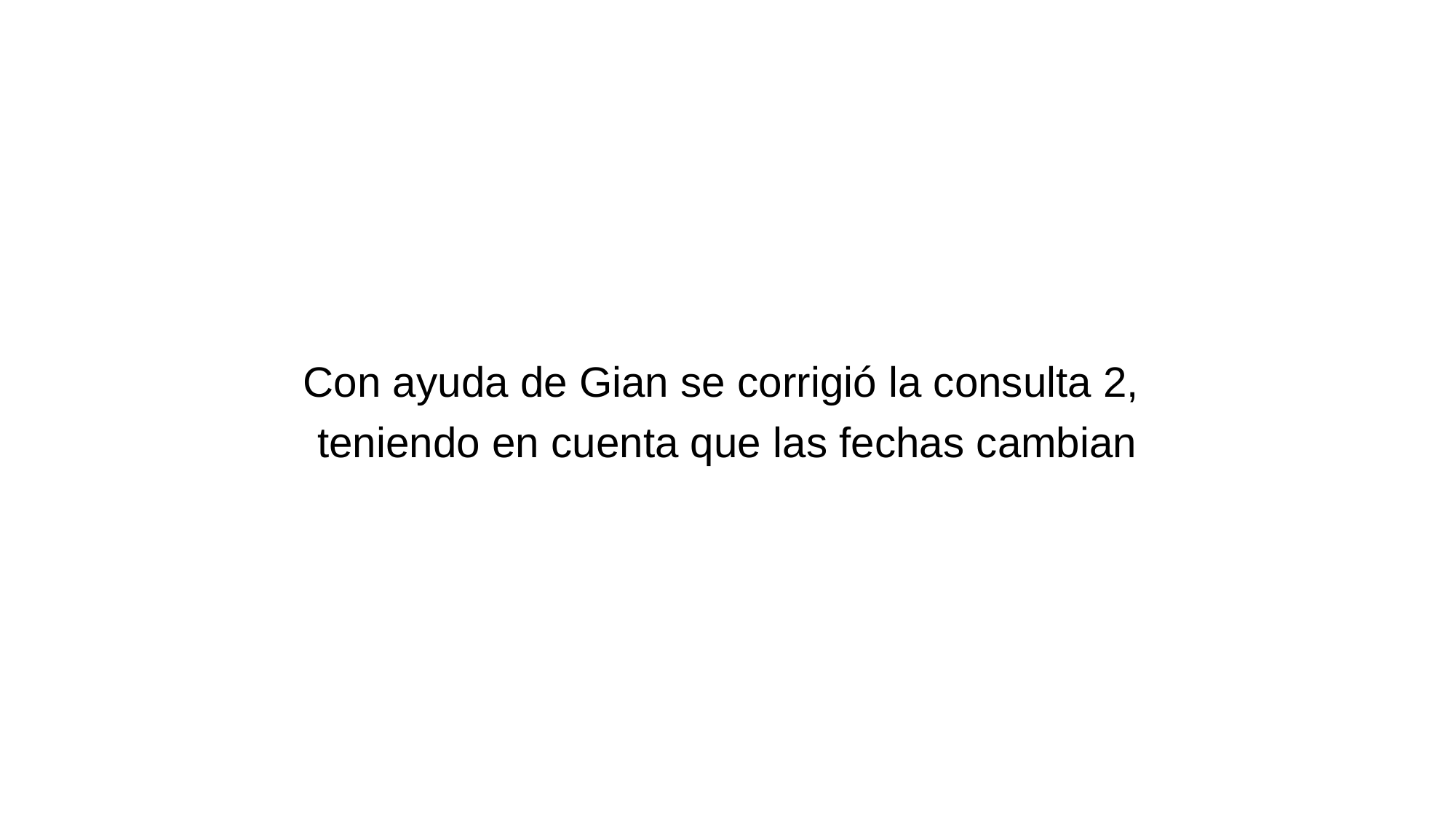

Con ayuda de Gian se corrigió la consulta 2,
teniendo en cuenta que las fechas cambian